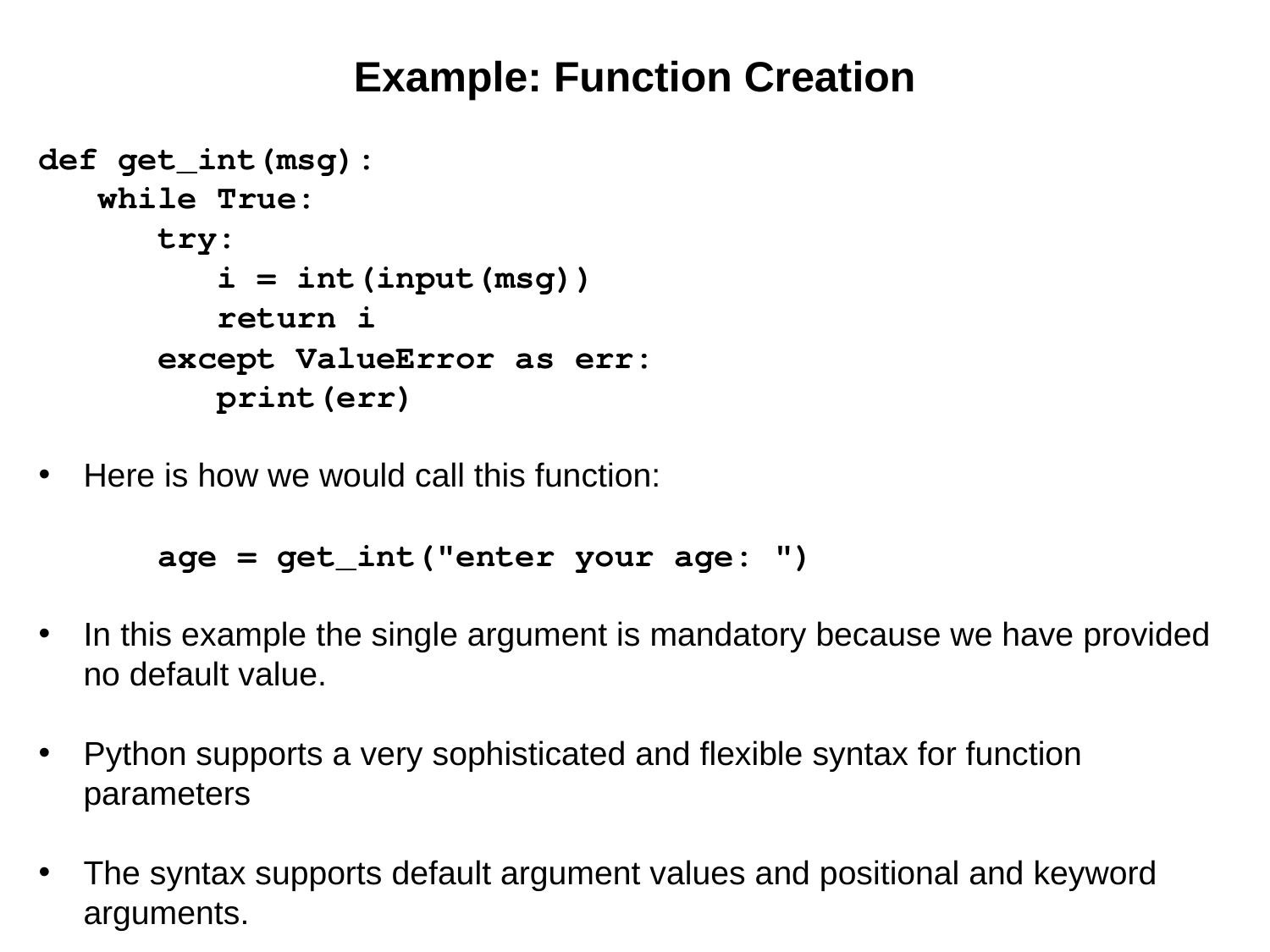

# Example: Function Creation
def get_int(msg):
   while True:
      try:
         i = int(input(msg))
         return i
      except ValueError as err:
         print(err)
Here is how we would call this function:
	age = get_int("enter your age: ")
In this example the single argument is mandatory because we have provided no default value.
Python supports a very sophisticated and flexible syntax for function parameters
The syntax supports default argument values and positional and keyword arguments.